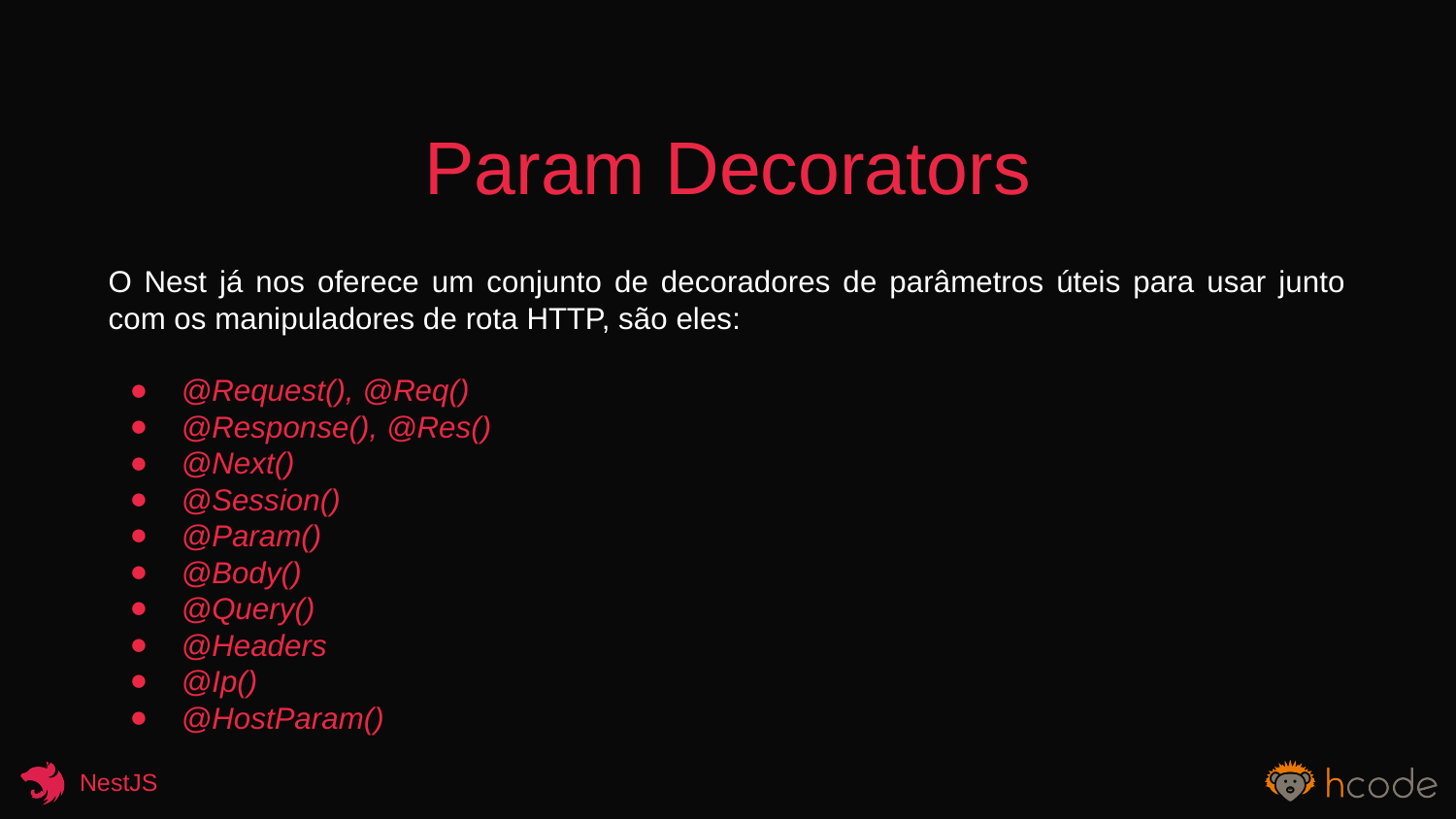

Param Decorators

O Nest já nos oferece um conjunto de decoradores de parâmetros úteis para usar junto com os manipuladores de rota HTTP, são eles:

@Request(), @Req()
@Response(), @Res()
@Next()
@Session()
@Param()
@Body()
@Query()
@Headers
@Ip()
@HostParam()